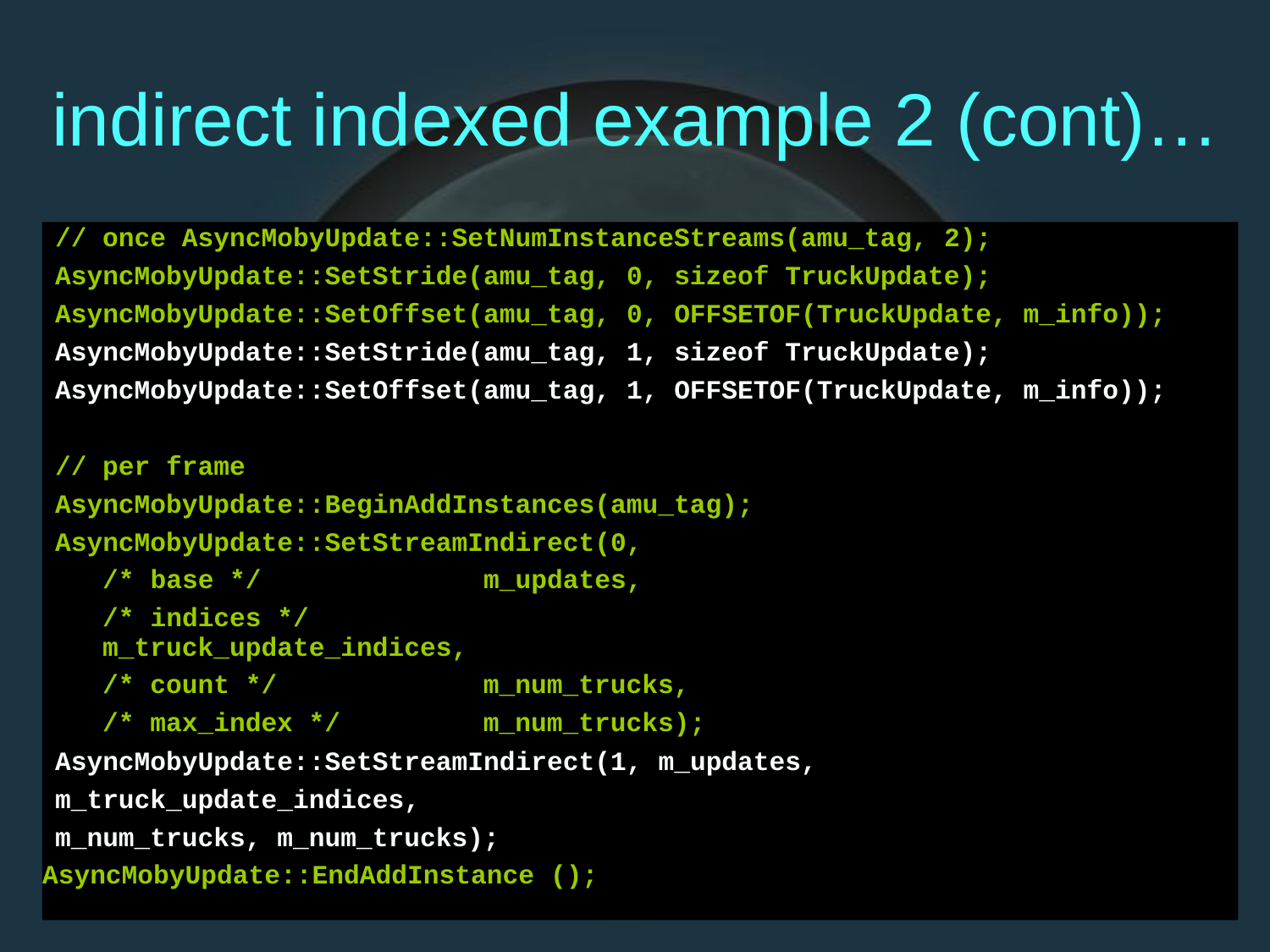

indirect indexed example 2 (cont)…

// once AsyncMobyUpdate::SetNumInstanceStreams(amu_tag, 2);
AsyncMobyUpdate::SetStride(amu_tag, 0, sizeof TruckUpdate);
AsyncMobyUpdate::SetOffset(amu_tag, 0, OFFSETOF(TruckUpdate, m_info));
AsyncMobyUpdate::SetStride(amu_tag, 1, sizeof TruckUpdate);
AsyncMobyUpdate::SetOffset(amu_tag, 1, OFFSETOF(TruckUpdate, m_info));
// per frame
AsyncMobyUpdate::BeginAddInstances(amu_tag);
AsyncMobyUpdate::SetStreamIndirect(0,
/* base */              m_updates,
/* indices */           m_truck_update_indices,
/* count */             m_num_trucks,
/* max_index */         m_num_trucks);
AsyncMobyUpdate::SetStreamIndirect(1, m_updates,
m_truck_update_indices,
m_num_trucks, m_num_trucks);
AsyncMobyUpdate::EndAddInstance ();